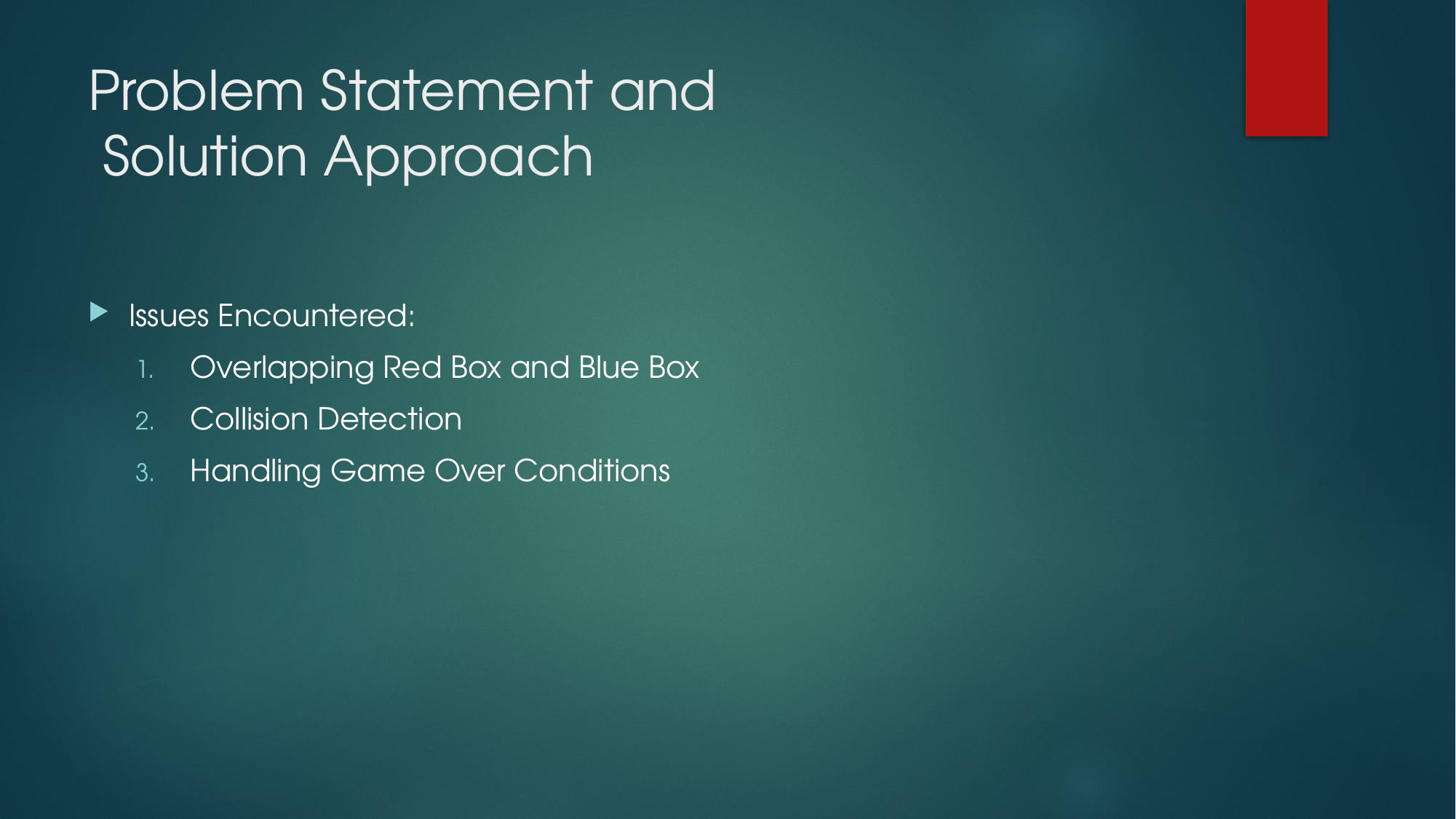

# Problem Statement and Solution Approach

Issues Encountered:
Overlapping Red Box and Blue Box
Collision Detection
Handling Game Over Conditions